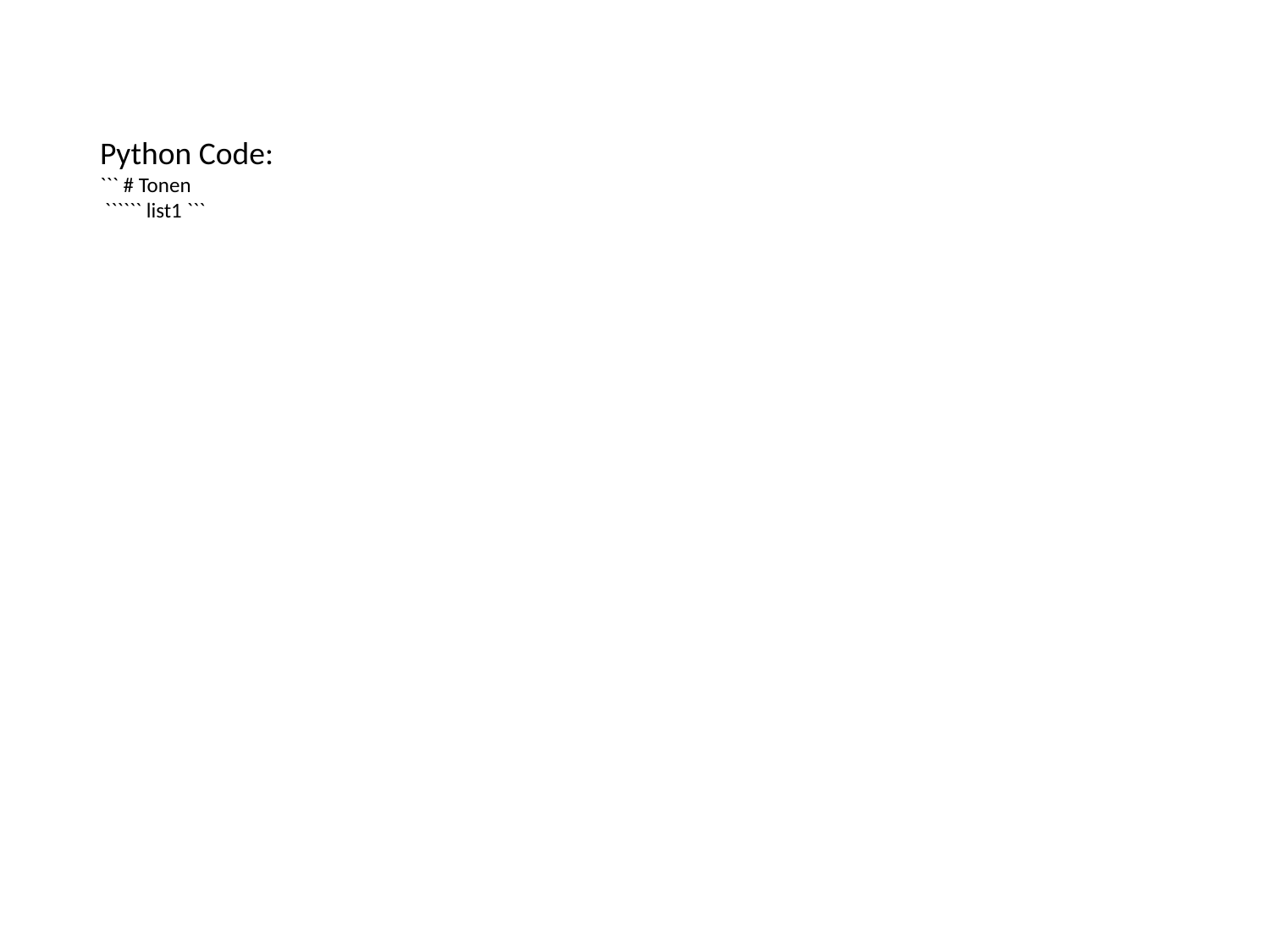

Python Code:
``` # Tonen
 `````` list1 ```